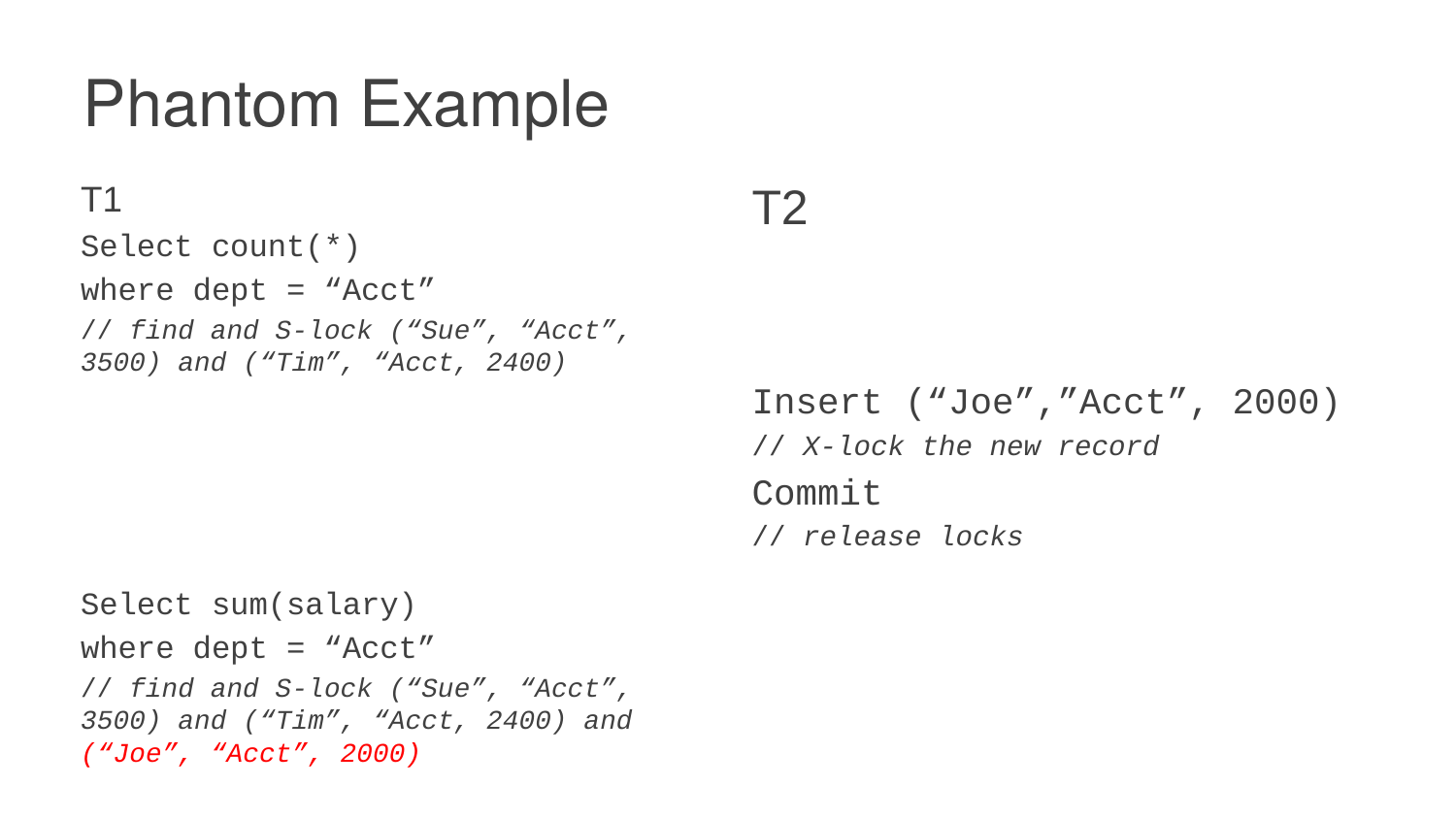

# Phantom Example
T1
Select count(*)
where dept = “Acct”
// find and S-lock (“Sue”, “Acct”, 3500) and (“Tim”, “Acct, 2400)

Select sum(salary)
where dept = “Acct”
// find and S-lock (“Sue”, “Acct”, 3500) and (“Tim”, “Acct, 2400) and (“Joe”, “Acct”, 2000)

T2

Insert (“Joe”,”Acct”, 2000)
// X-lock the new record
Commit
// release locks